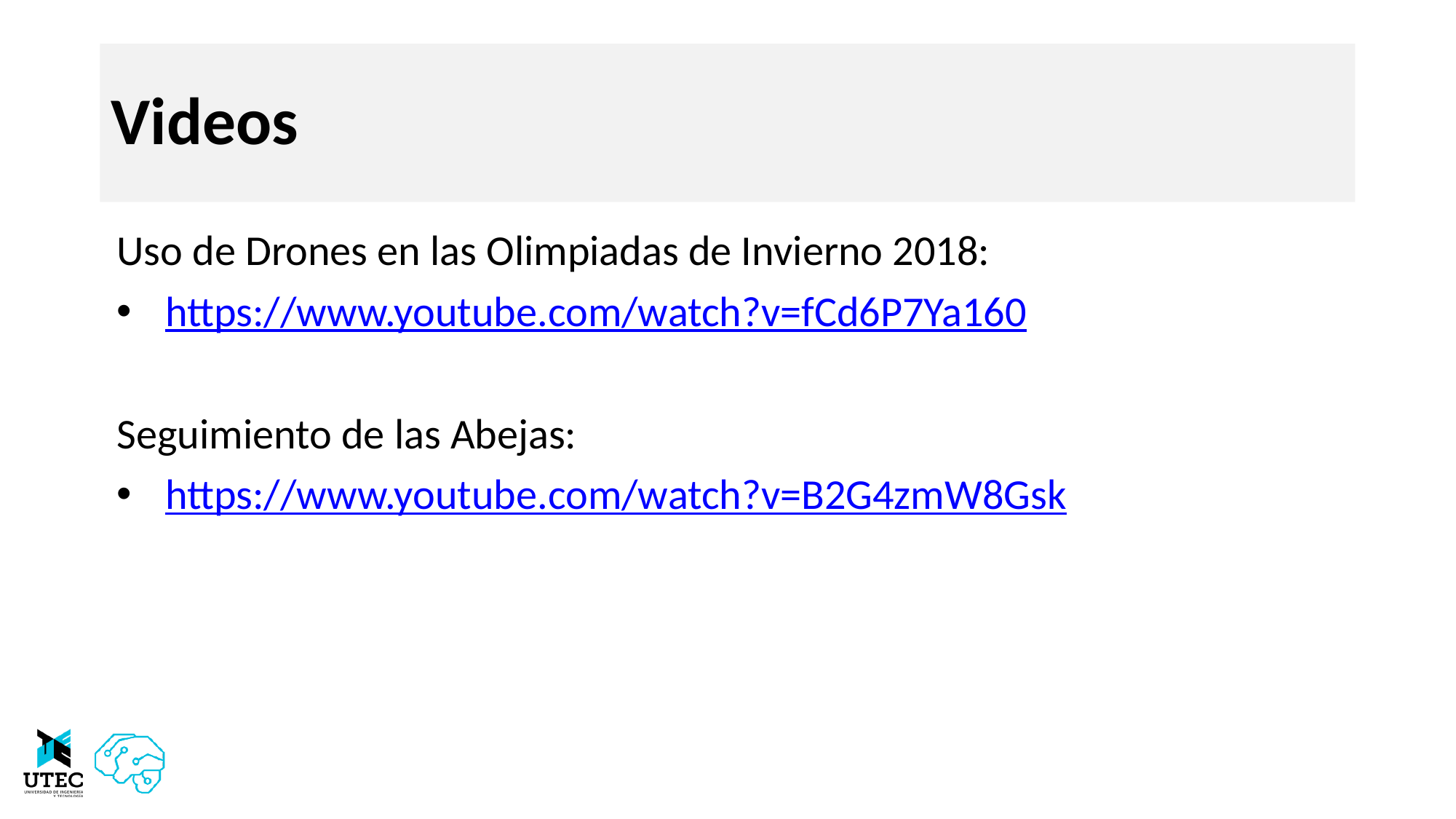

# Videos
Uso de Drones en las Olimpiadas de Invierno 2018:
https://www.youtube.com/watch?v=fCd6P7Ya160

Seguimiento de las Abejas:
https://www.youtube.com/watch?v=B2G4zmW8Gsk